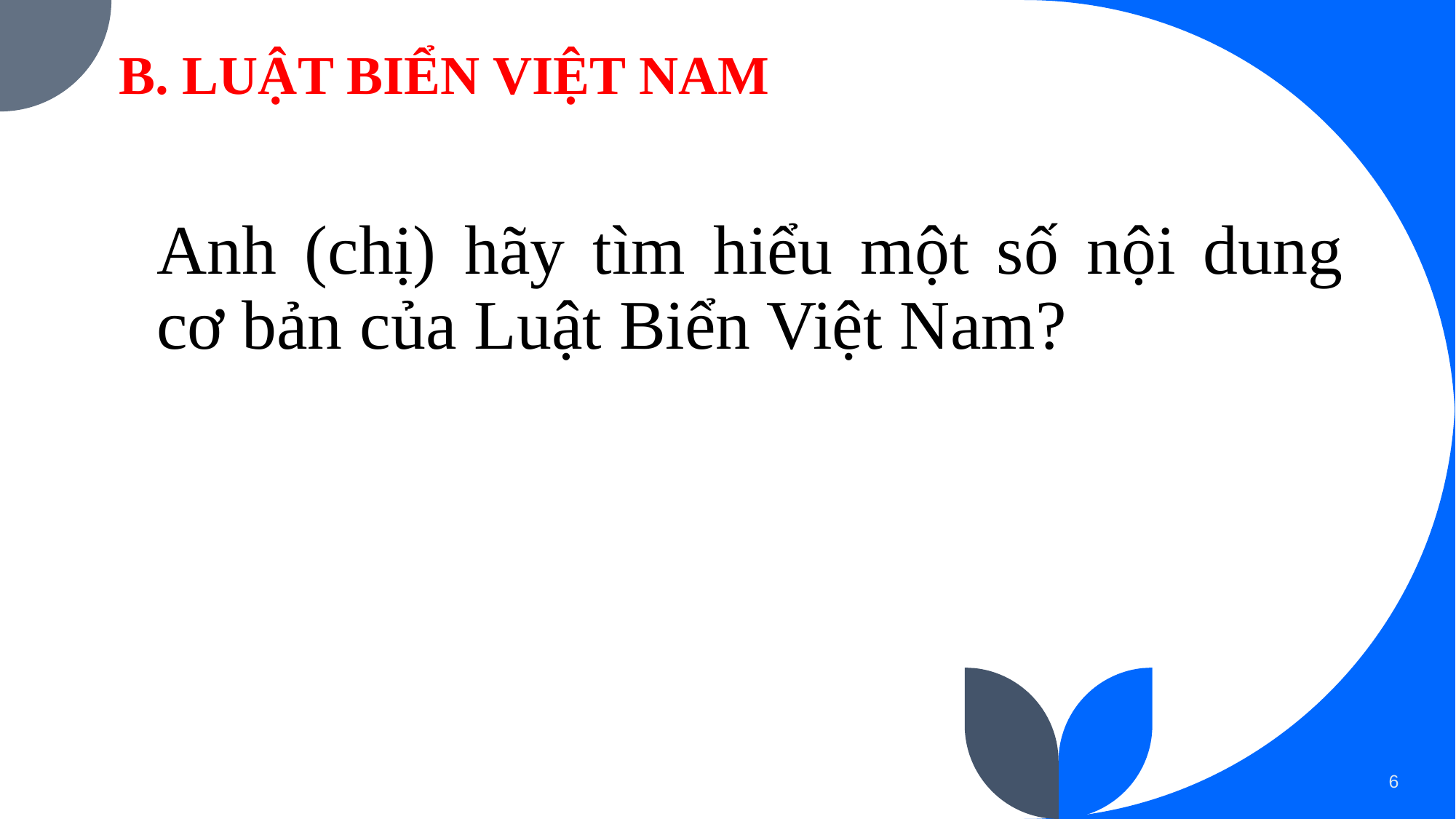

B. LUẬT BIỂN VIỆT NAM
# Anh (chị) hãy tìm hiểu một số nội dung cơ bản của Luật Biển Việt Nam?
6